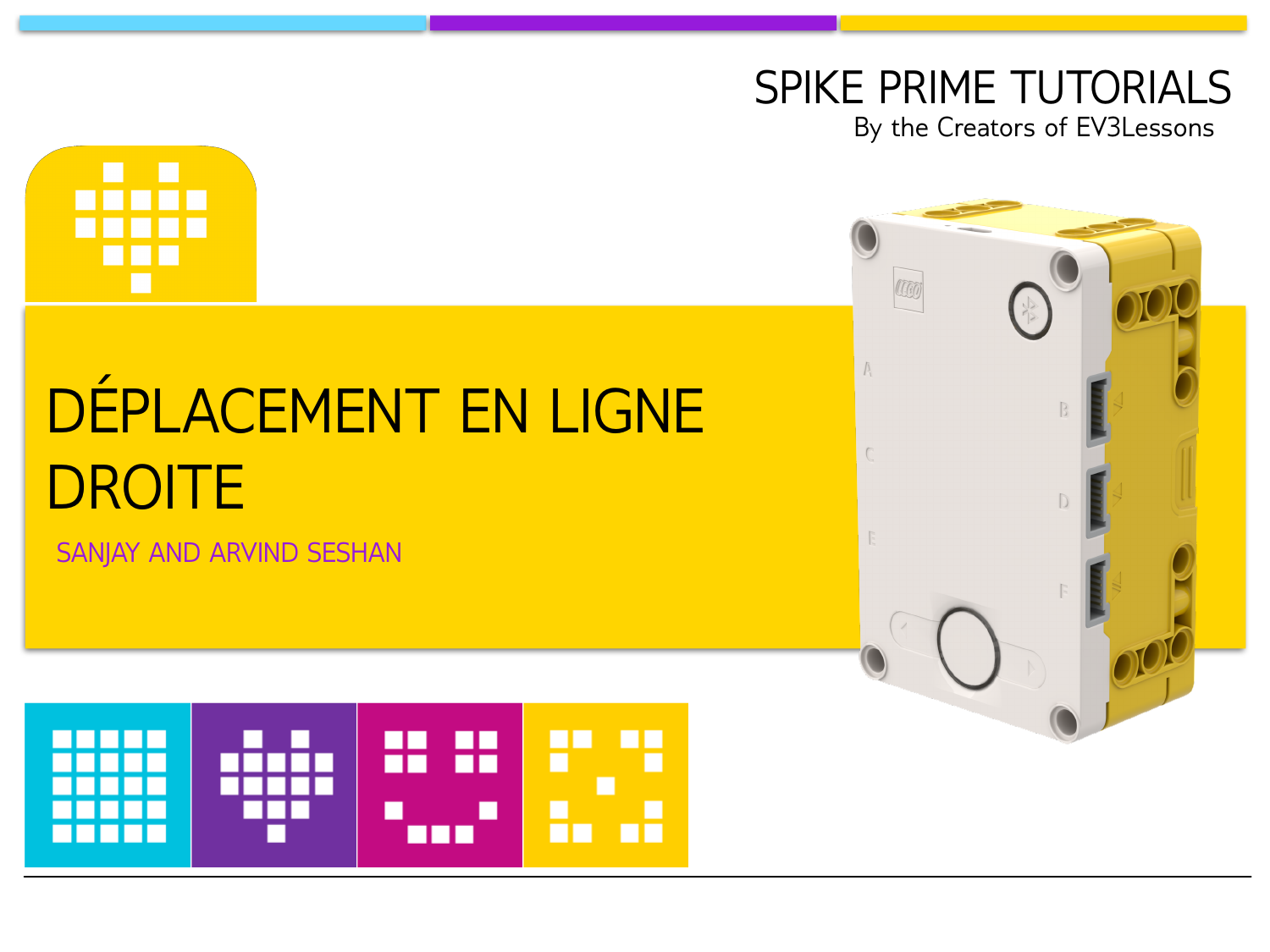

# Déplacement en ligne droite
Sanjay and Arvind Seshan